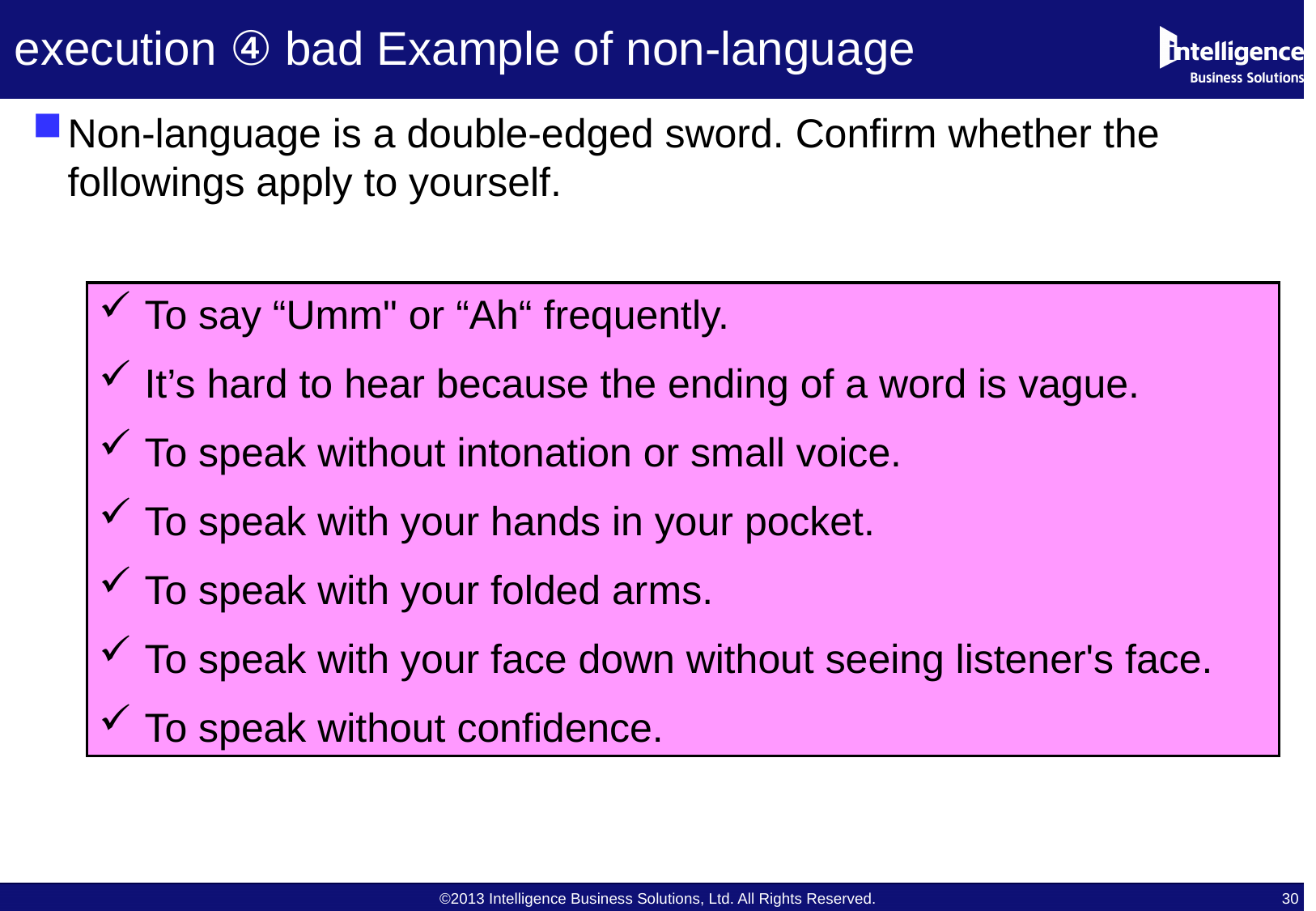

# execution ④ bad Example of non-language
Non-language is a double-edged sword. Confirm whether the followings apply to yourself.
To say “Umm" or “Ah“ frequently.
It’s hard to hear because the ending of a word is vague.
To speak without intonation or small voice.
To speak with your hands in your pocket.
To speak with your folded arms.
To speak with your face down without seeing listener's face.
To speak without confidence.